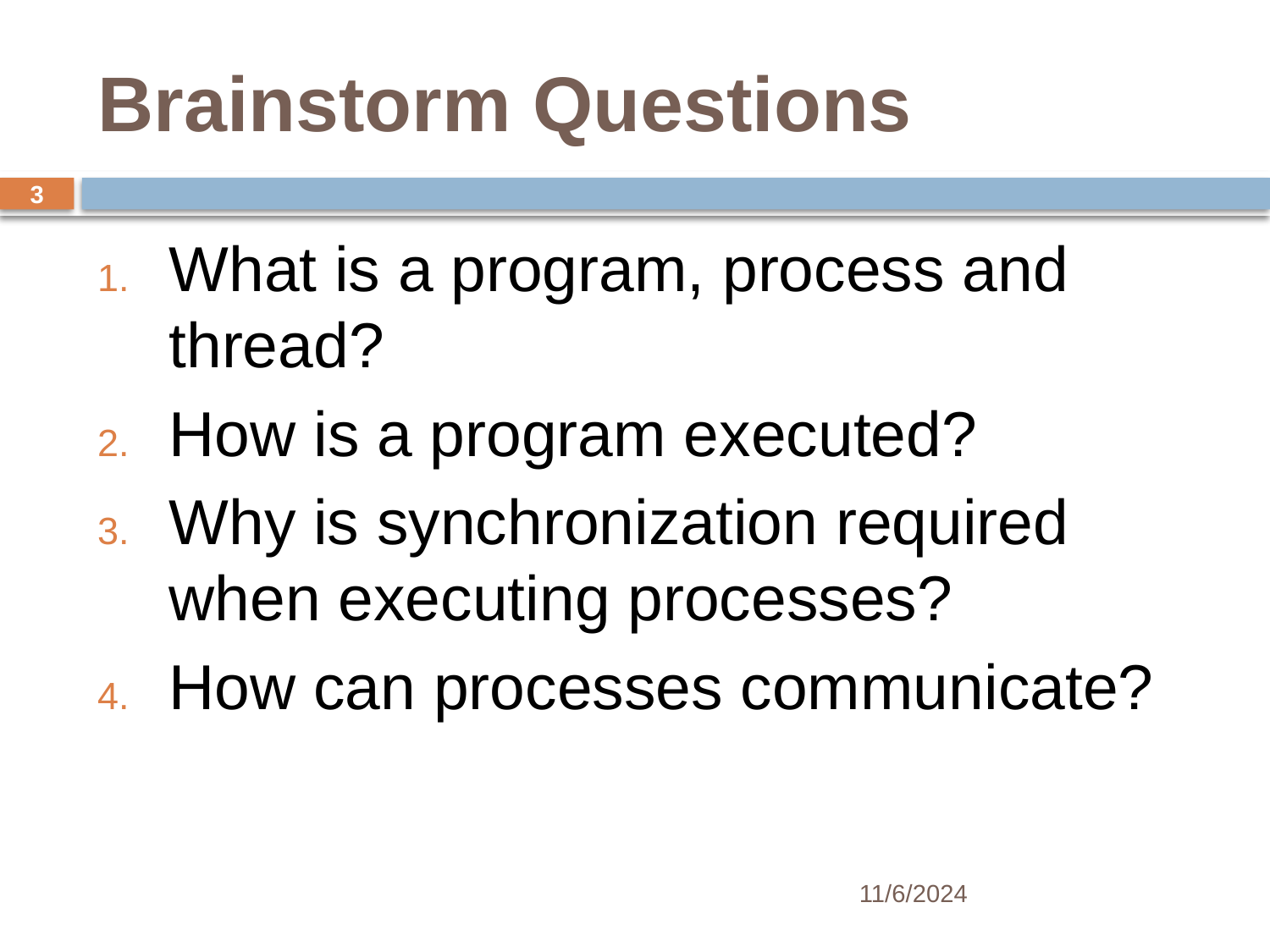

# Brainstorm Questions
3
What is a program, process and thread?
How is a program executed?
Why is synchronization required when executing processes?
How can processes communicate?

11/6/2024